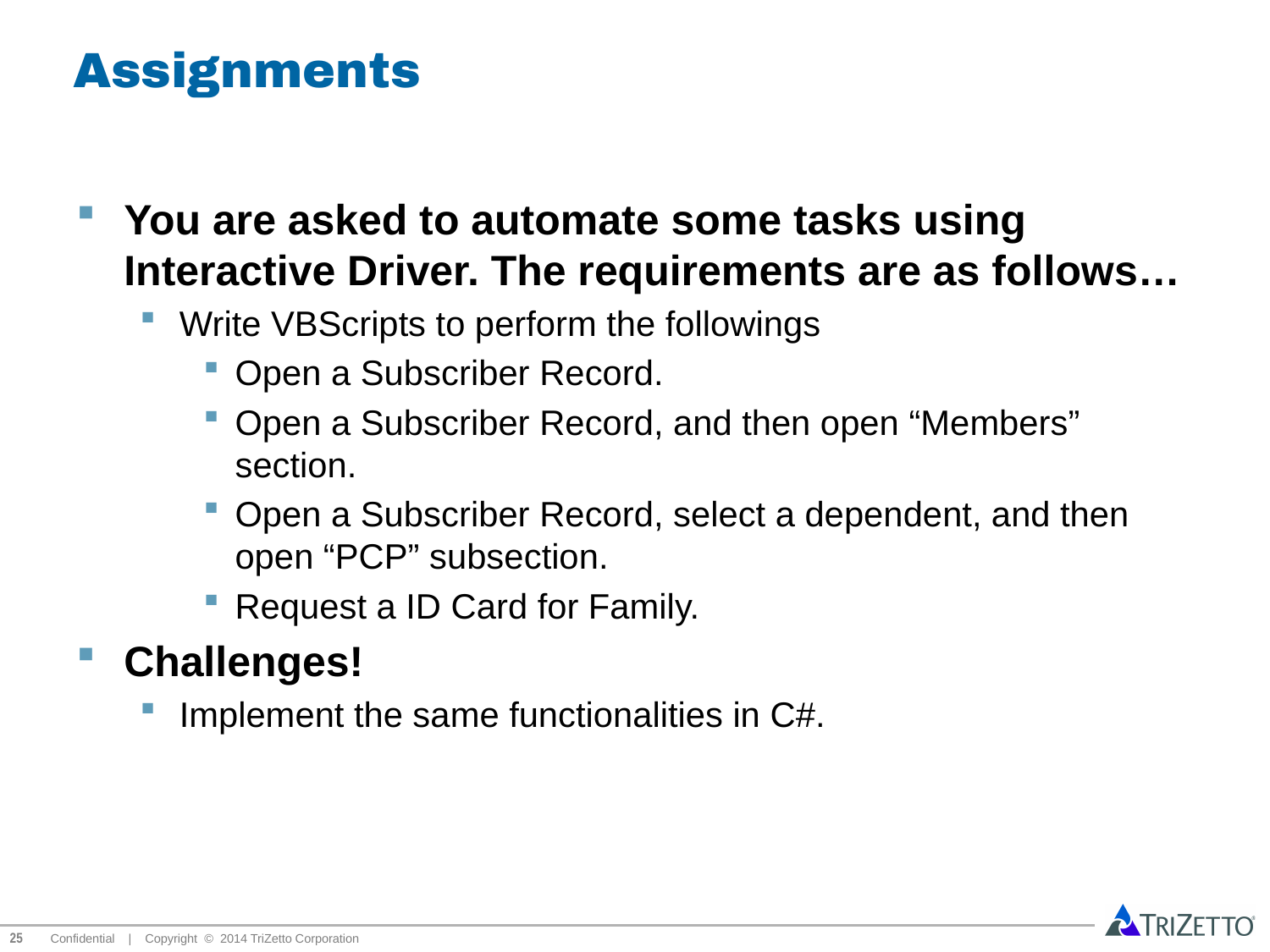

# Assignments
You are asked to automate some tasks using Interactive Driver. The requirements are as follows…
Write VBScripts to perform the followings
Open a Subscriber Record.
Open a Subscriber Record, and then open “Members” section.
Open a Subscriber Record, select a dependent, and then open “PCP” subsection.
Request a ID Card for Family.
Challenges!
Implement the same functionalities in C#.